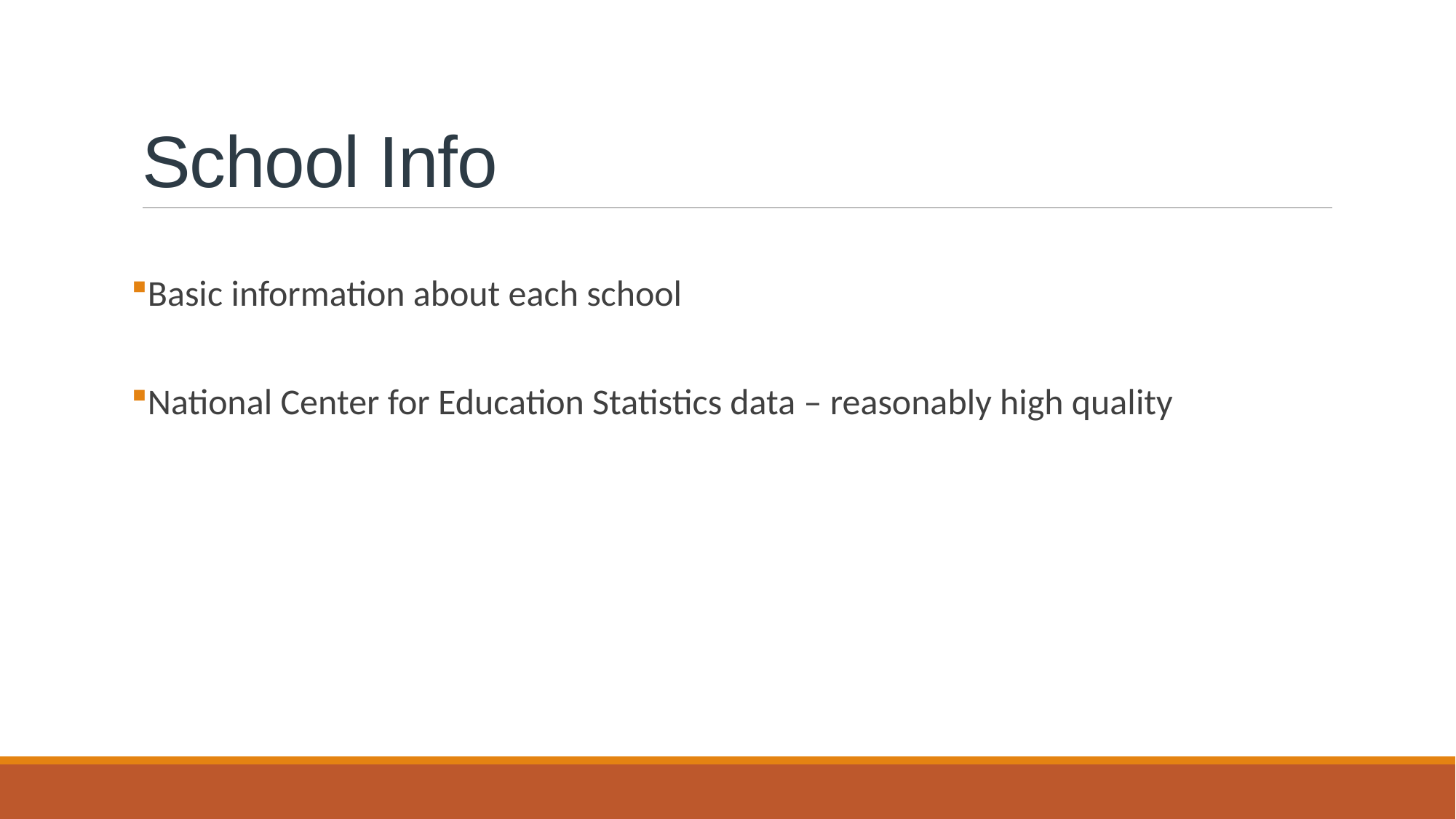

# School Info
Basic information about each school
National Center for Education Statistics data – reasonably high quality